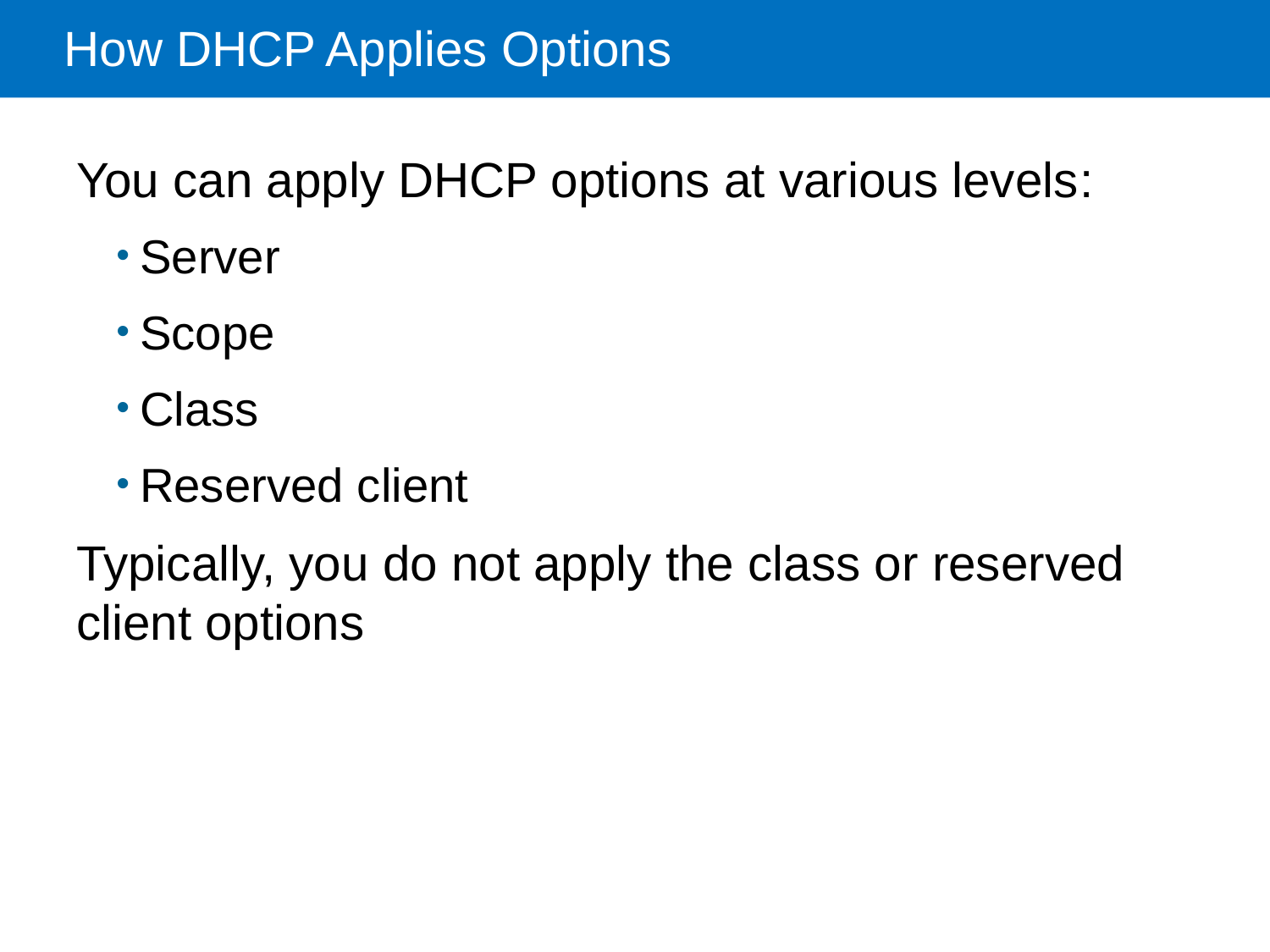

# How DHCP Applies Options
You can apply DHCP options at various levels:
Server
Scope
Class
Reserved client
Typically, you do not apply the class or reserved client options